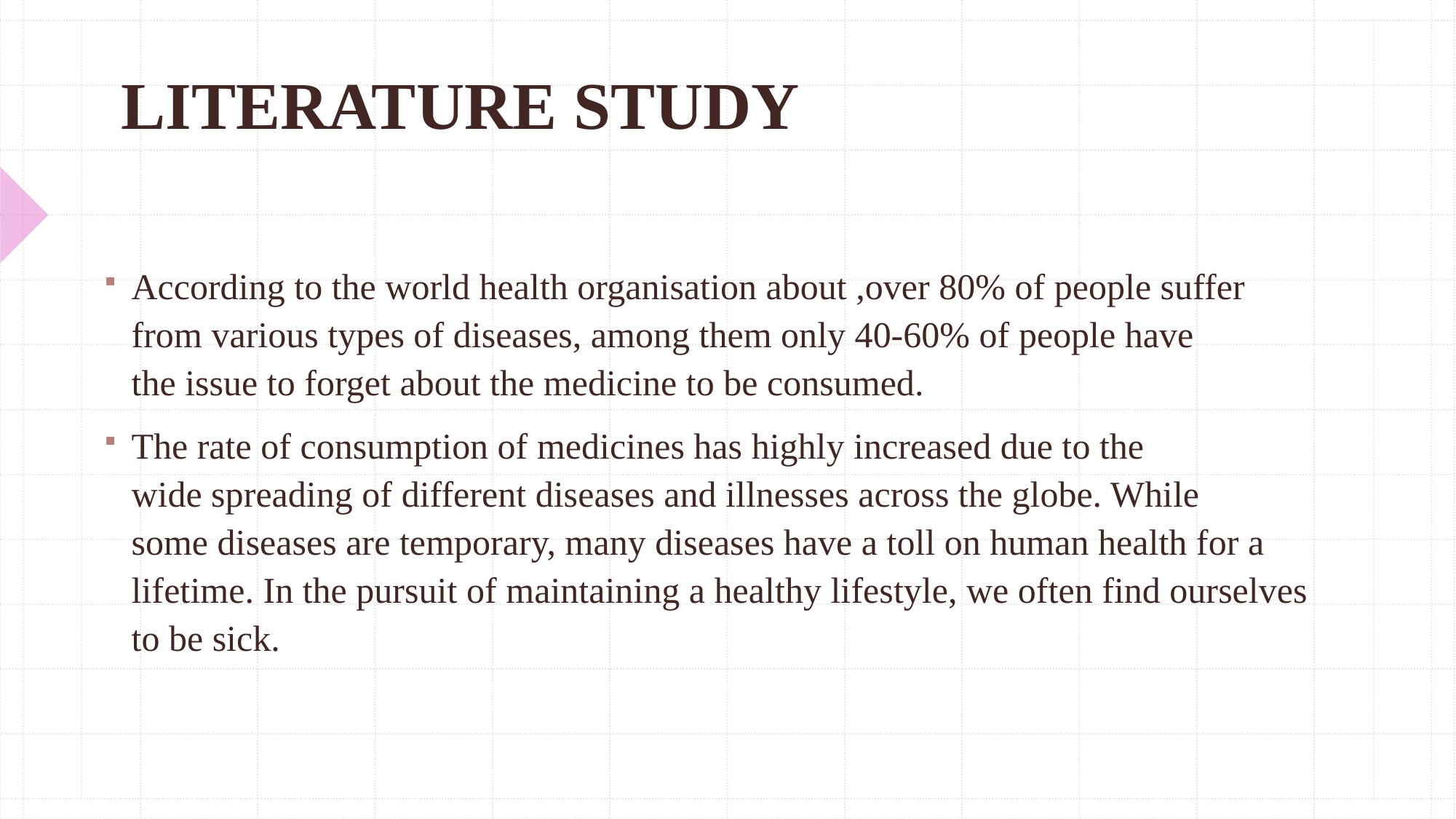

# LITERATURE STUDY
According to the world health organisation about ,over 80% of people suffer from various types of diseases, among them only 40-60% of people have the issue to forget about the medicine to be consumed.
The rate of consumption of medicines has highly increased due to the wide spreading of different diseases and illnesses across the globe. While some diseases are temporary, many diseases have a toll on human health for a lifetime. In the pursuit of maintaining a healthy lifestyle, we often find ourselves to be sick.